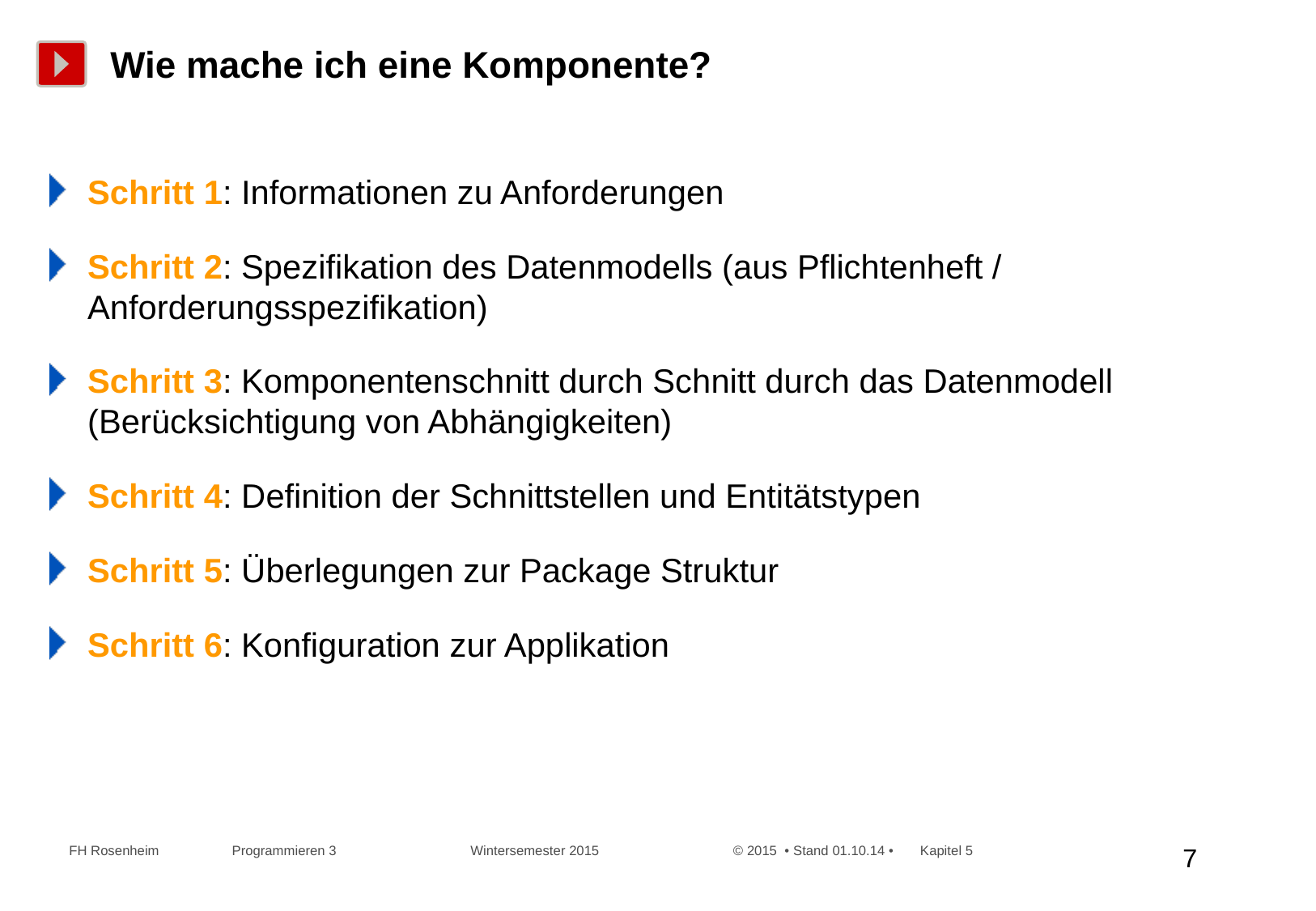

# Wie mache ich eine Komponente?
Schritt 1: Informationen zu Anforderungen
Schritt 2: Spezifikation des Datenmodells (aus Pflichtenheft / Anforderungsspezifikation)
Schritt 3: Komponentenschnitt durch Schnitt durch das Datenmodell (Berücksichtigung von Abhängigkeiten)
Schritt 4: Definition der Schnittstellen und Entitätstypen
Schritt 5: Überlegungen zur Package Struktur
Schritt 6: Konfiguration zur Applikation

     FH Rosenheim                   Programmieren 3                                   Wintersemester 2015                                   © 2015  • Stand 01.10.14 •       Kapitel 5